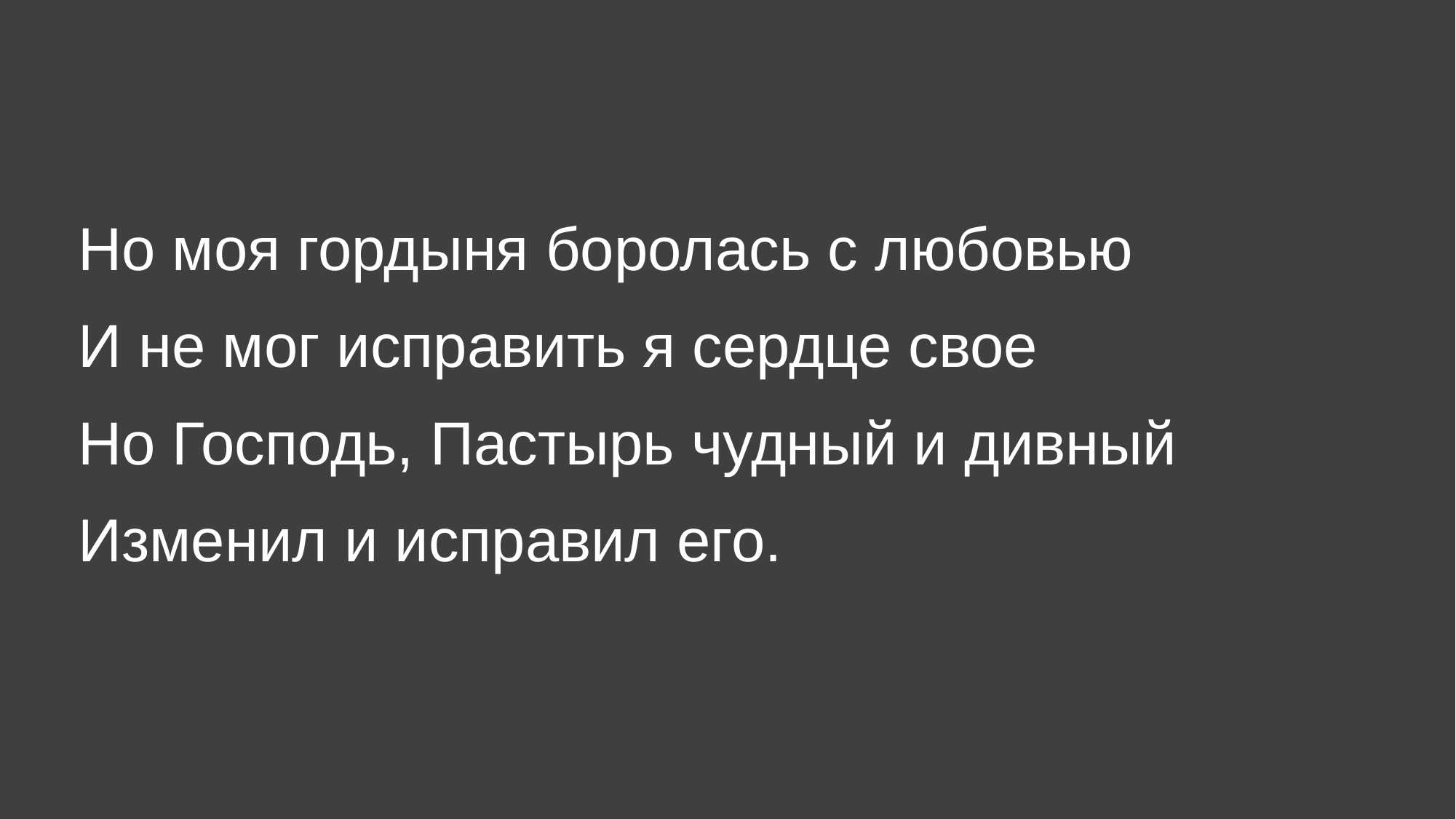

Но моя гордыня боролась с любовью
И не мог исправить я сердце свое
Но Господь, Пастырь чудный и дивный
Изменил и исправил его.